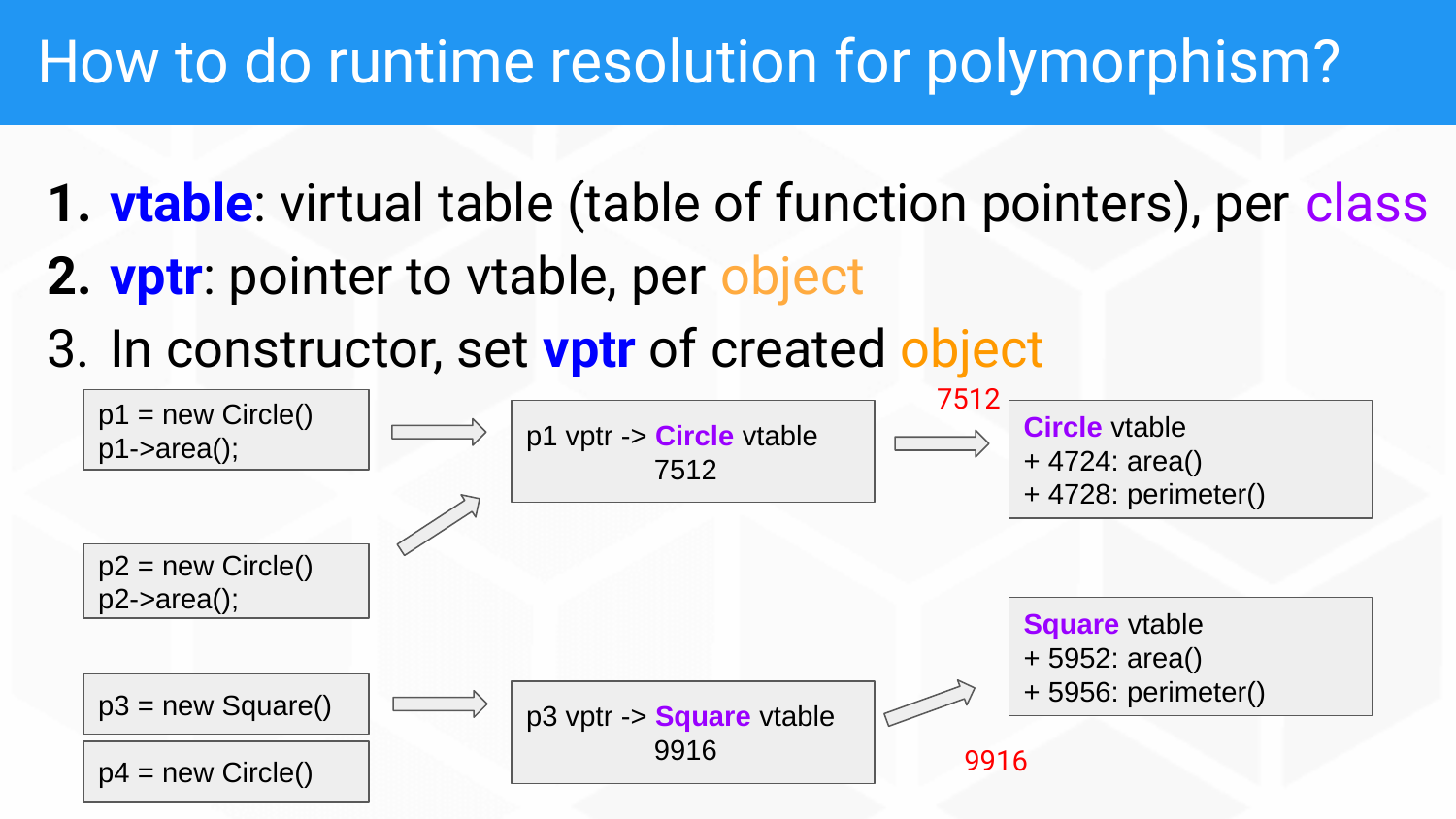

# How to do runtime resolution for polymorphism?
vtable: virtual table (table of function pointers), per class
vptr: pointer to vtable, per object
In constructor, set vptr of created object
7512
p1 = new Circle()
p1->area();
p1 vptr -> Circle vtable
                7512
Circle vtable
+ 4724: area()
+ 4728: perimeter()

p2 = new Circle()
p2->area();
Square vtable
+ 5952: area()
+ 5956: perimeter()
p3 = new Square()
p3 vptr -> Square vtable
                9916

9916
p4 = new Circle()